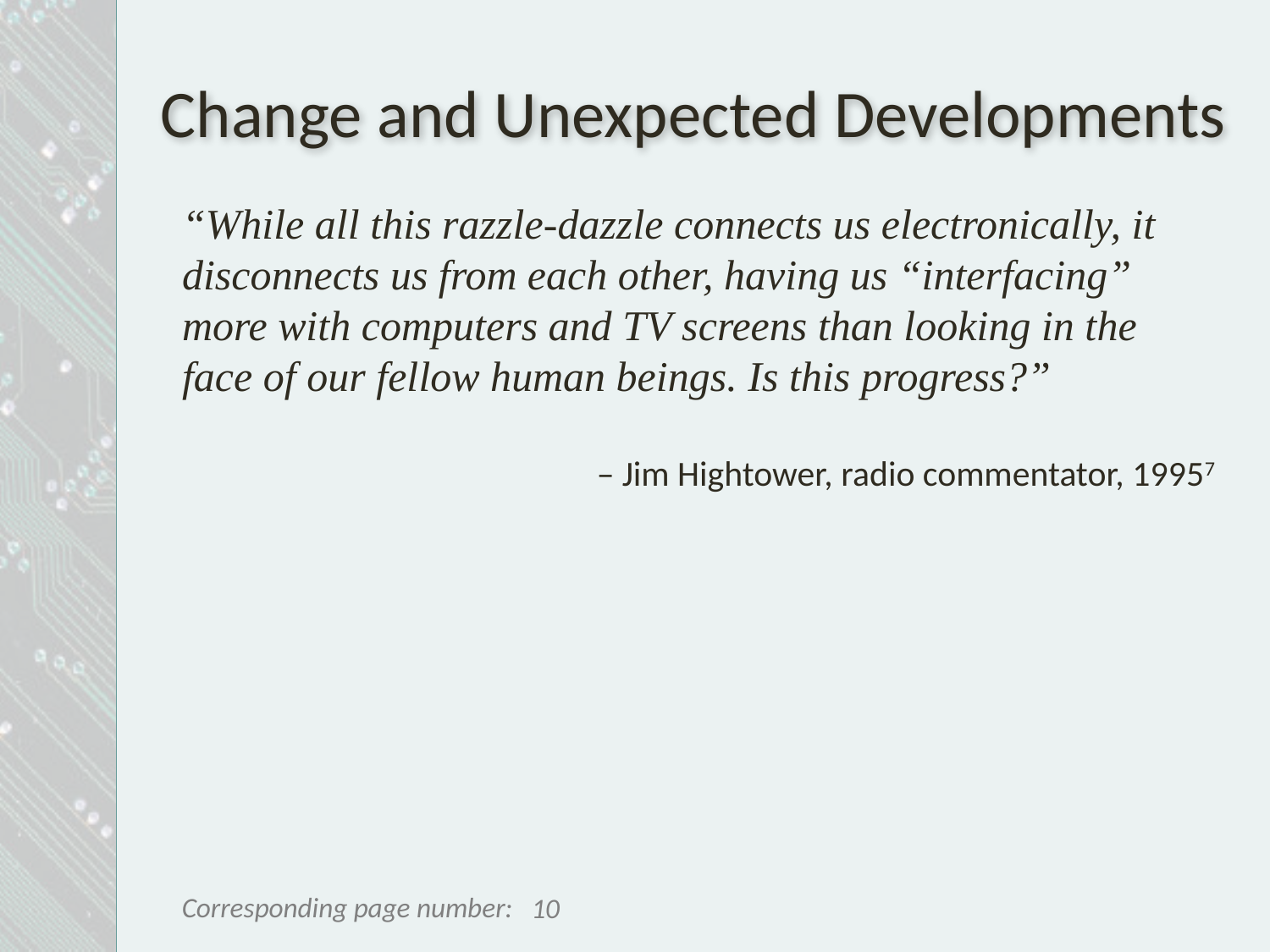

# Change and Unexpected Developments
“While all this razzle-dazzle connects us electronically, it disconnects us from each other, having us “interfacing” more with computers and TV screens than looking in the face of our fellow human beings. Is this progress?”
̶  Jim Hightower, radio commentator, 19957
10